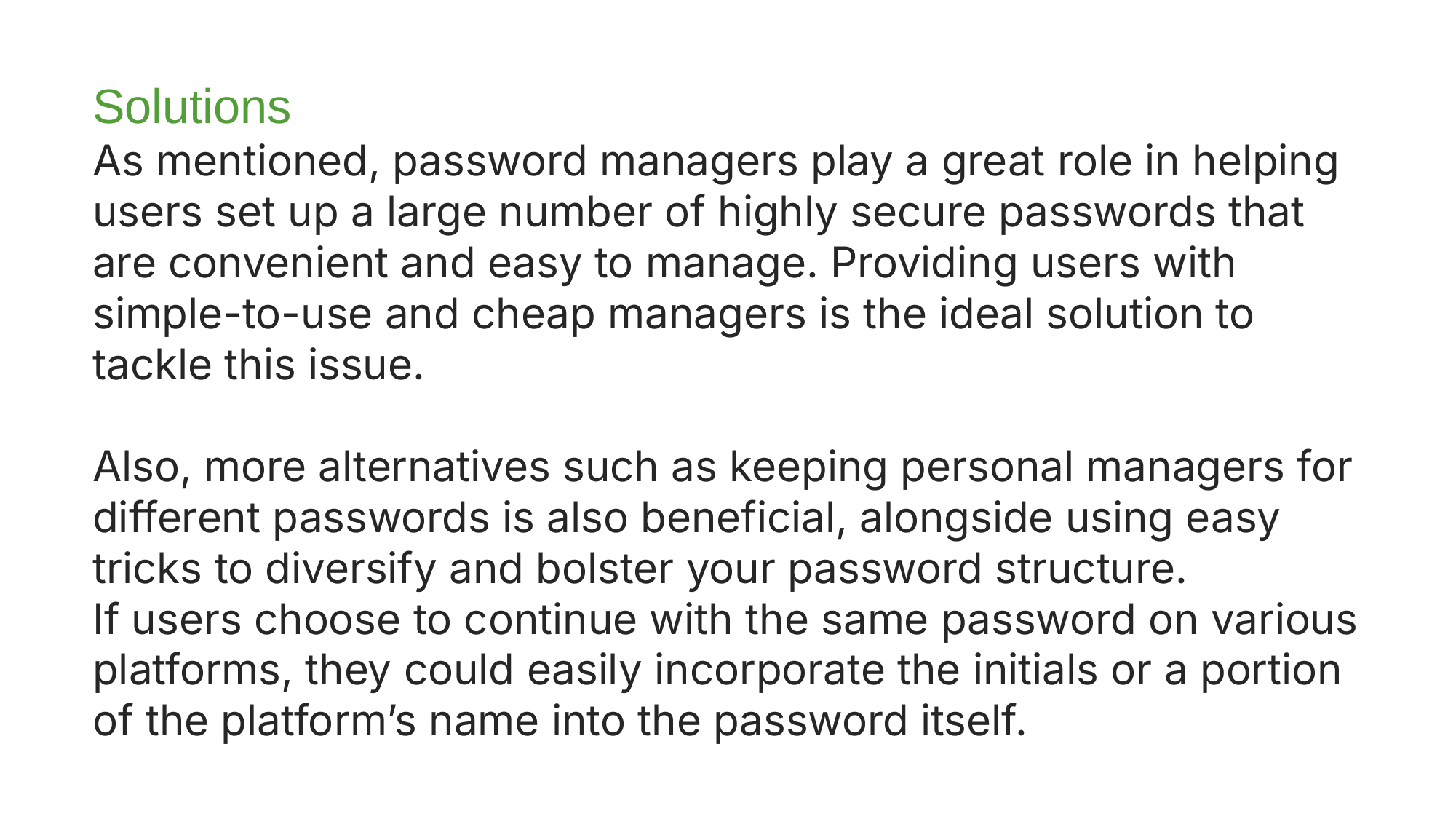

Solutions
As mentioned, password managers play a great role in helping users set up a large number of highly secure passwords that are convenient and easy to manage. Providing users with simple-to-use and cheap managers is the ideal solution to tackle this issue.

Also, more alternatives such as keeping personal managers for different passwords is also beneficial, alongside using easy tricks to diversify and bolster your password structure.
If users choose to continue with the same password on various platforms, they could easily incorporate the initials or a portion of the platform’s name into the password itself.